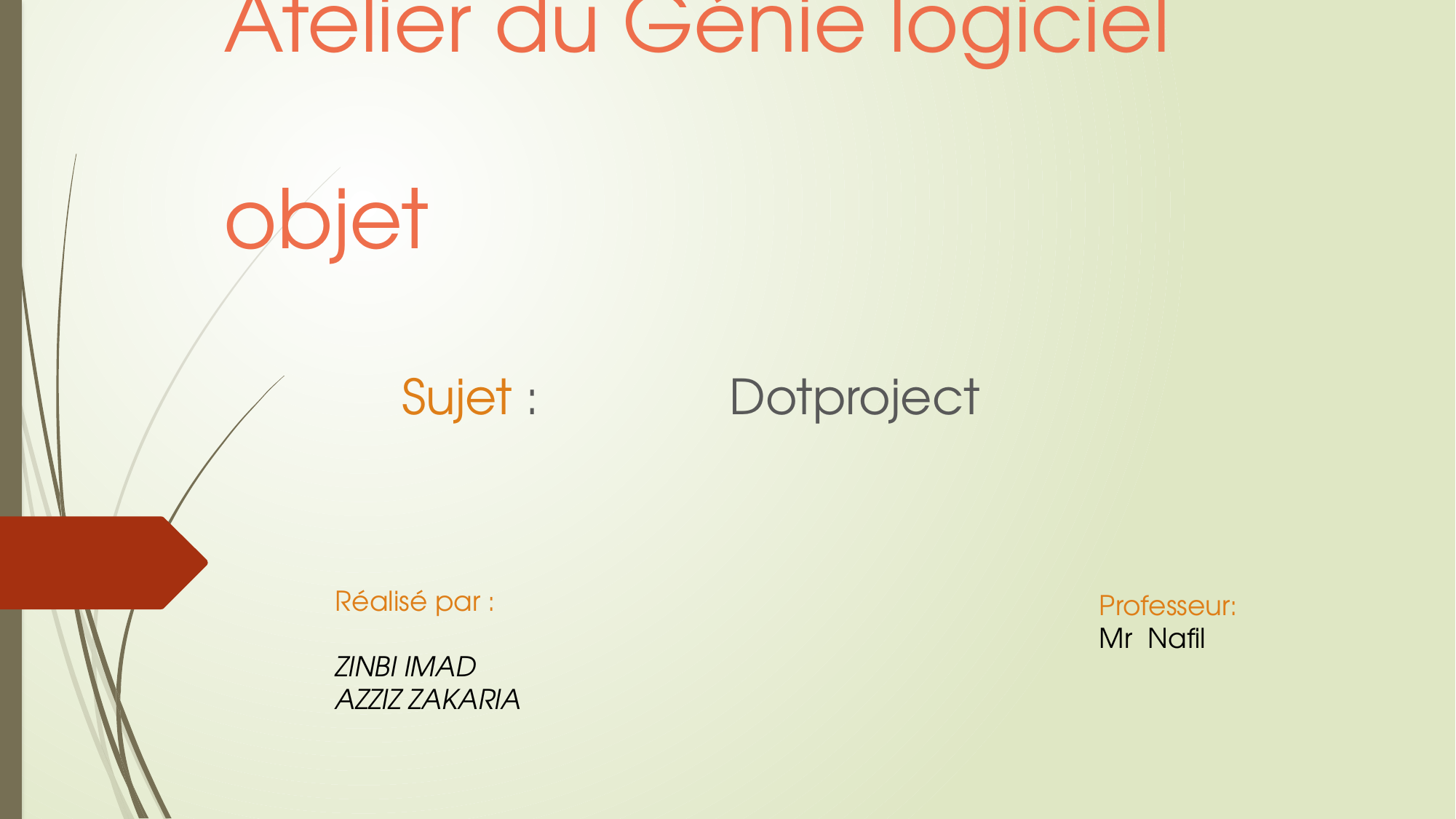

# Atelier du Génie logiciel 									objet
Sujet :        	Dotproject
Réalisé par :

ZINBI IMAD
AZZIZ ZAKARIA
Professeur:
Mr  Nafil